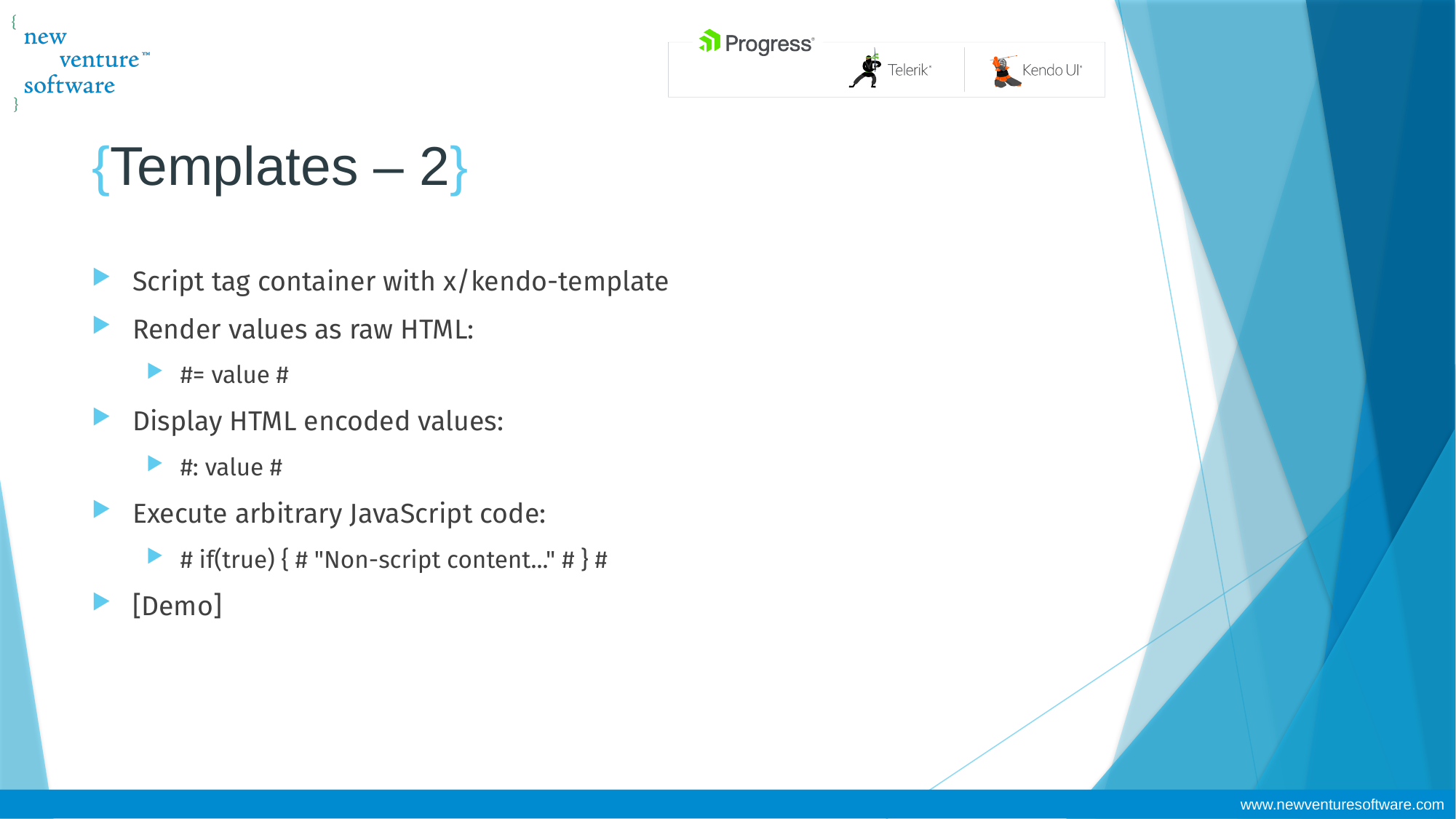

# {Templates – 2}
Script tag container with x/kendo-template
Render values as raw HTML:
#= value #
Display HTML encoded values:
#: value #
Execute arbitrary JavaScript code:
# if(true) { # "Non-script content..." # } #
[Demo]